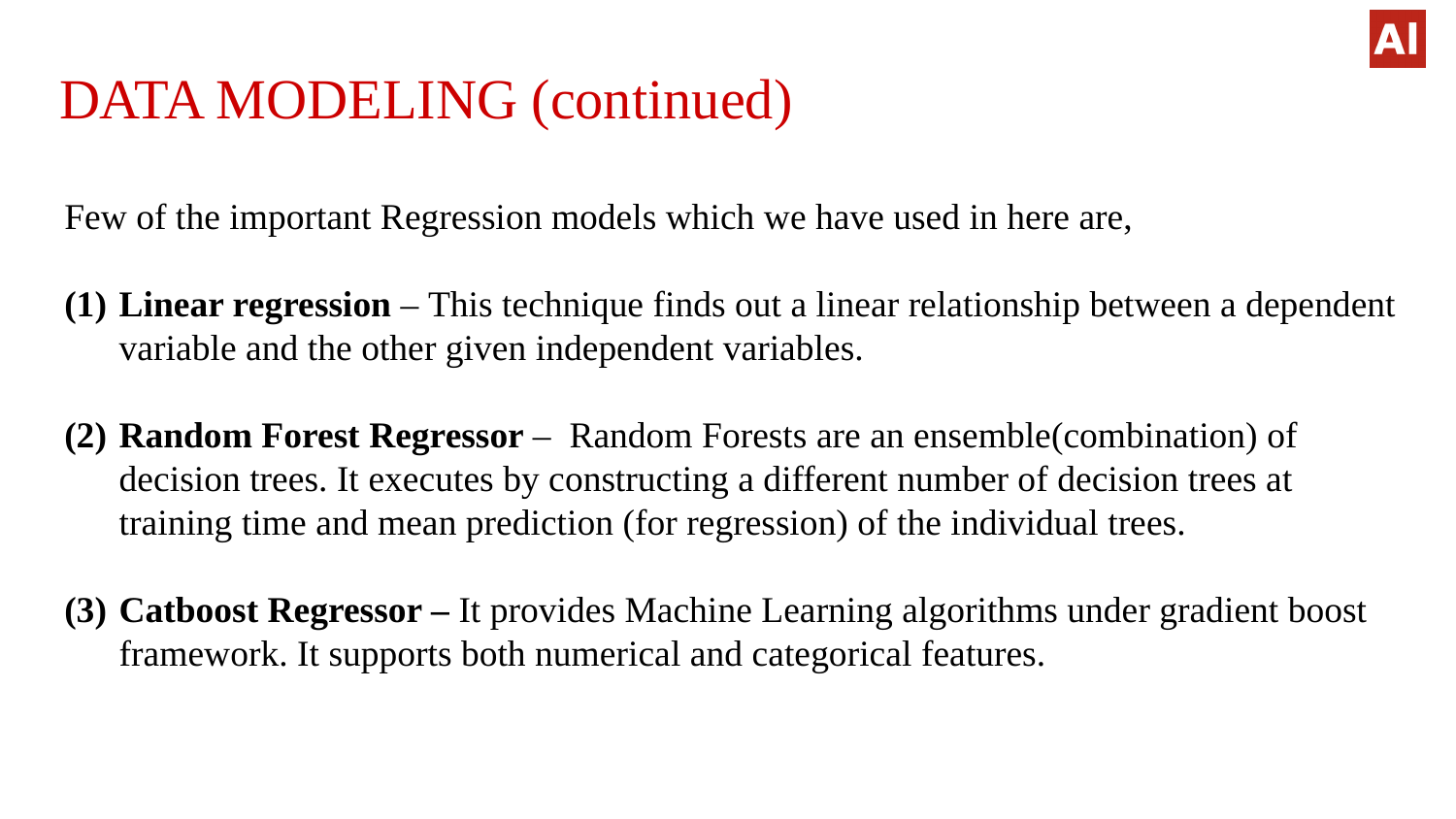

# DATA MODELING (continued)

Few of the important Regression models which we have used in here are,

Linear regression – This technique finds out a linear relationship between a dependent variable and the other given independent variables.

Random Forest Regressor –  Random Forests are an ensemble(combination) of decision trees. It executes by constructing a different number of decision trees at training time and mean prediction (for regression) of the individual trees.

Catboost Regressor – It provides Machine Learning algorithms under gradient boost framework. It supports both numerical and categorical features.